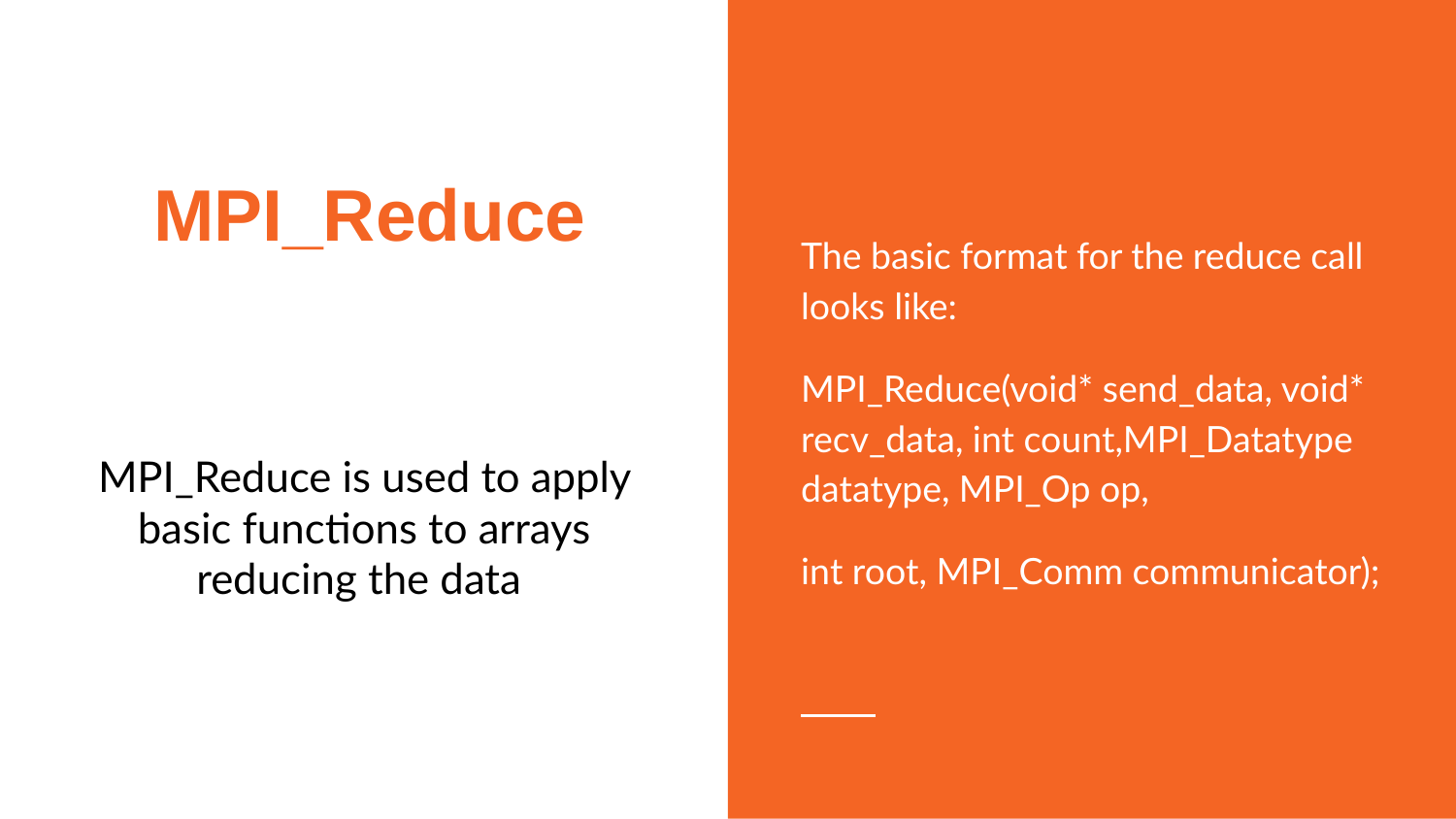

# MPI_Reduce
The basic format for the reduce call looks like:
MPI_Reduce(void* send_data, void* recv_data, int count,MPI_Datatype datatype, MPI_Op op,
int root, MPI_Comm communicator);
MPI_Reduce is used to apply basic functions to arrays reducing the data